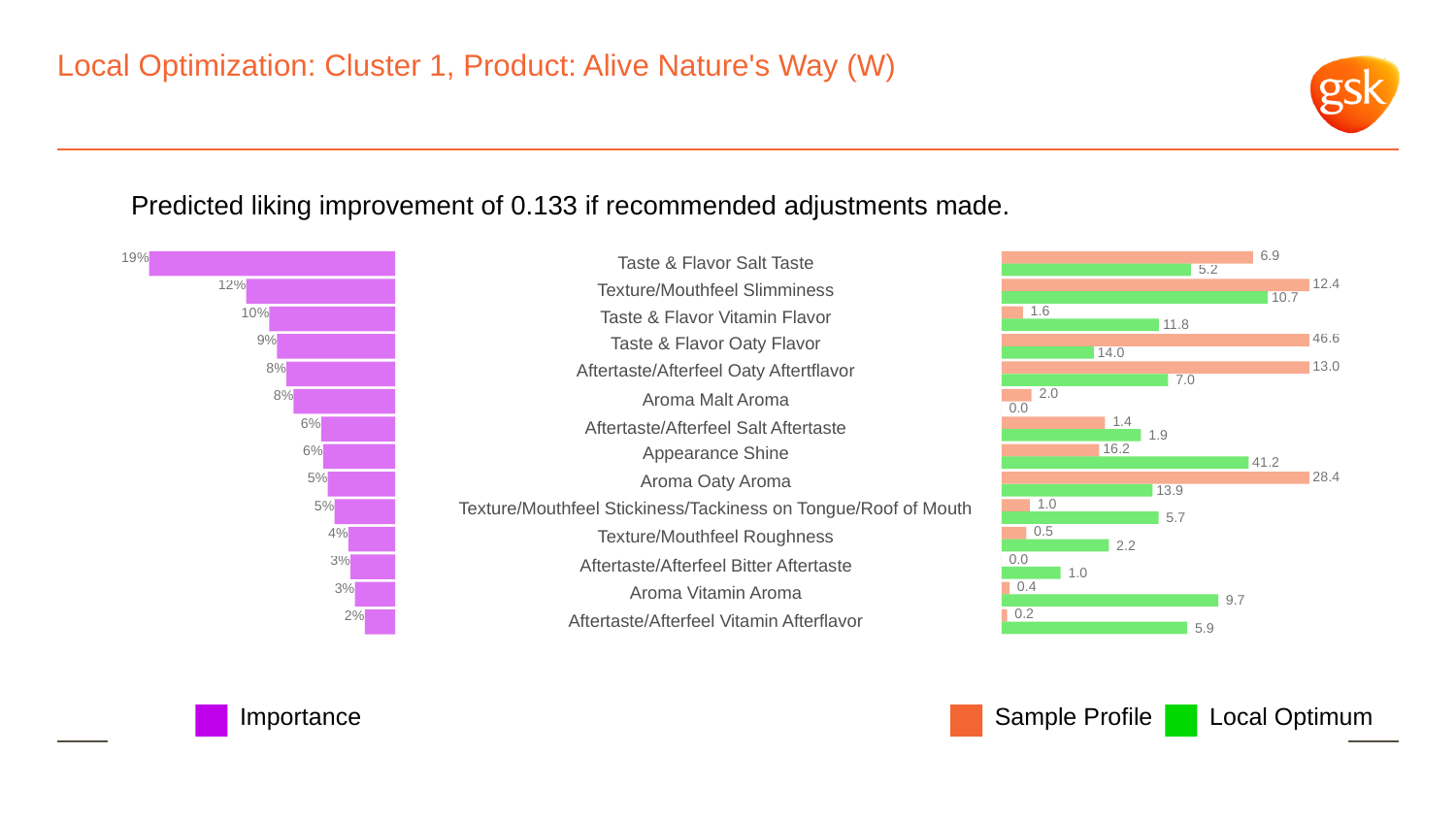

# Local Optimization: Cluster 1, Product: Alive Nature's Way (W)

Predicted liking improvement of 0.133 if recommended adjustments made.

  6.9
19%
Taste & Flavor Salt Taste

  5.2

 12.4
12%
Texture/Mouthfeel Slimminess

 10.7

  1.6
10%
Taste & Flavor Vitamin Flavor

 11.8

 46.6
9%
Taste & Flavor Oaty Flavor

 14.0

 13.0
8%
Aftertaste/Afterfeel Oaty Aftertflavor

  7.0

  2.0
8%
Aroma Malt Aroma

  0.0

  1.4
6%
Aftertaste/Afterfeel Salt Aftertaste

  1.9

 16.2
6%
Appearance Shine

 41.2

 28.4
5%
Aroma Oaty Aroma

 13.9

  1.0
5%
Texture/Mouthfeel Stickiness/Tackiness on Tongue/Roof of Mouth

  5.7

  0.5
4%
Texture/Mouthfeel Roughness

  2.2

  0.0
3%
Aftertaste/Afterfeel Bitter Aftertaste

  1.0

  0.4
3%
Aroma Vitamin Aroma

  9.7

  0.2
2%
Aftertaste/Afterfeel Vitamin Afterflavor

  5.9

Local Optimum
Sample Profile
Importance